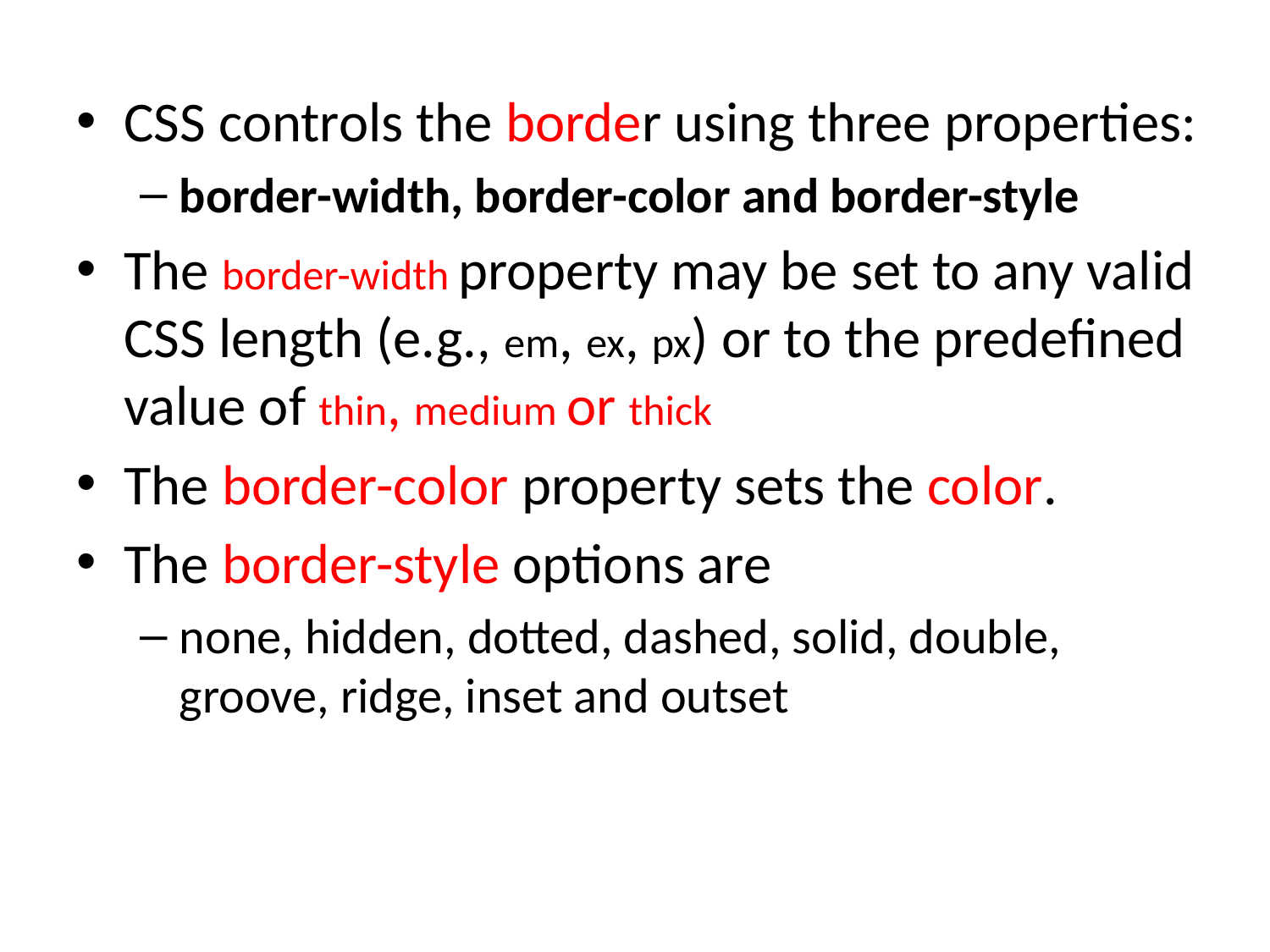

CSS controls the border using three properties:
border-width, border-color and border-style
The border-width property may be set to any valid CSS length (e.g., em, ex, px) or to the predefined value of thin, medium or thick
The border-color property sets the color.
The border-style options are
none, hidden, dotted, dashed, solid, double, groove, ridge, inset and outset